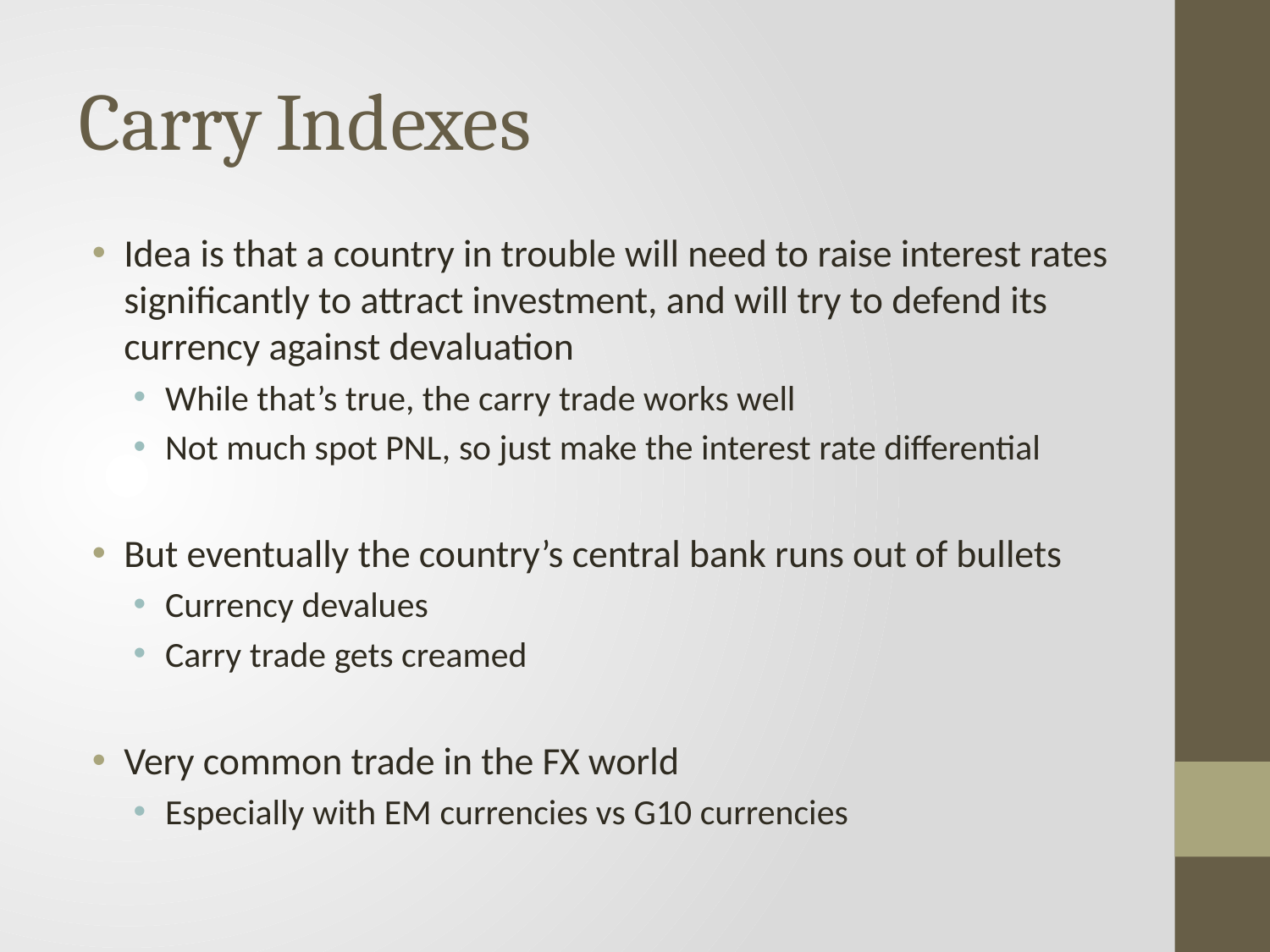

# Carry Indexes
Idea is that a country in trouble will need to raise interest rates significantly to attract investment, and will try to defend its currency against devaluation
While that’s true, the carry trade works well
Not much spot PNL, so just make the interest rate differential

But eventually the country’s central bank runs out of bullets
Currency devalues
Carry trade gets creamed

Very common trade in the FX world
Especially with EM currencies vs G10 currencies